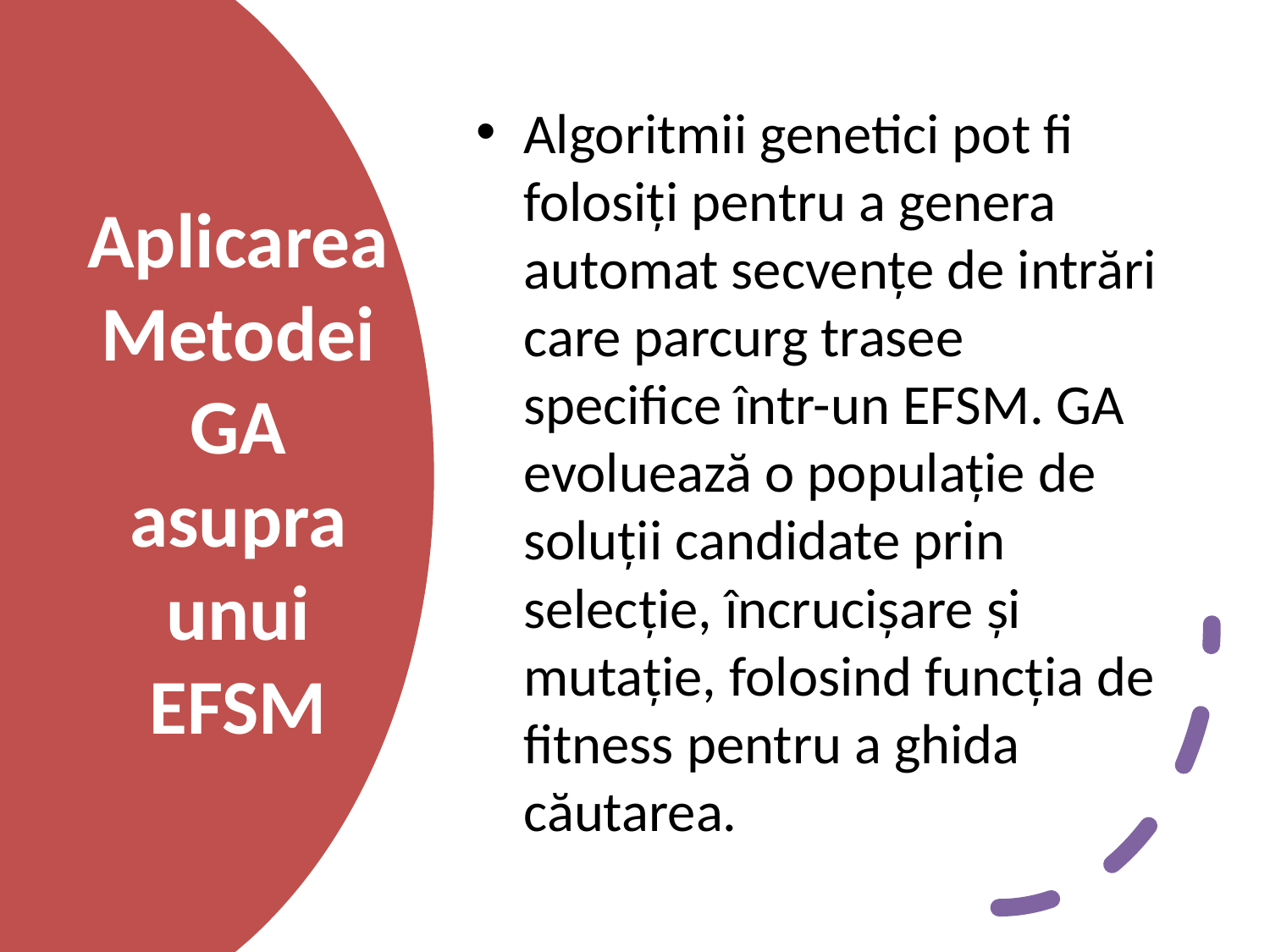

Algoritmii genetici pot fi folosiți pentru a genera automat secvențe de intrări care parcurg trasee specifice într-un EFSM. GA evoluează o populație de soluții candidate prin selecție, încrucișare și mutație, folosind funcția de fitness pentru a ghida căutarea.
# Aplicarea Metodei GA asupra unui EFSM